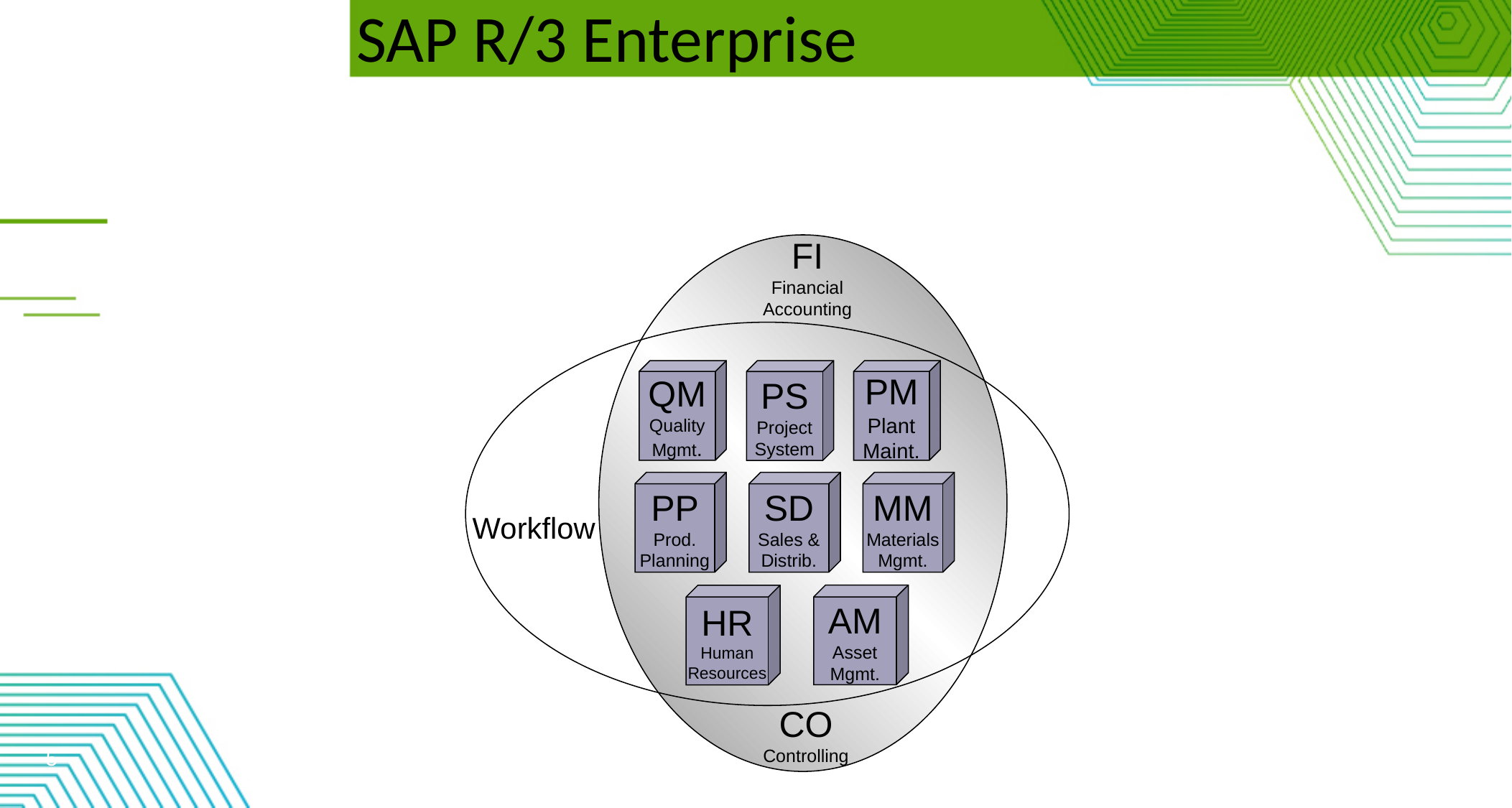

# SAP R/3 Enterprise
FI
Financial
Accounting

QM
Quality
Mgmt.
PS
Project
System
PM
Plant
Maint.
PP
Prod.
Planning
SD
Sales &
Distrib.
MM
Materials
Mgmt.
Workflow
AM
Asset
Mgmt.
HR
Human
Resources
CO
Controlling
5